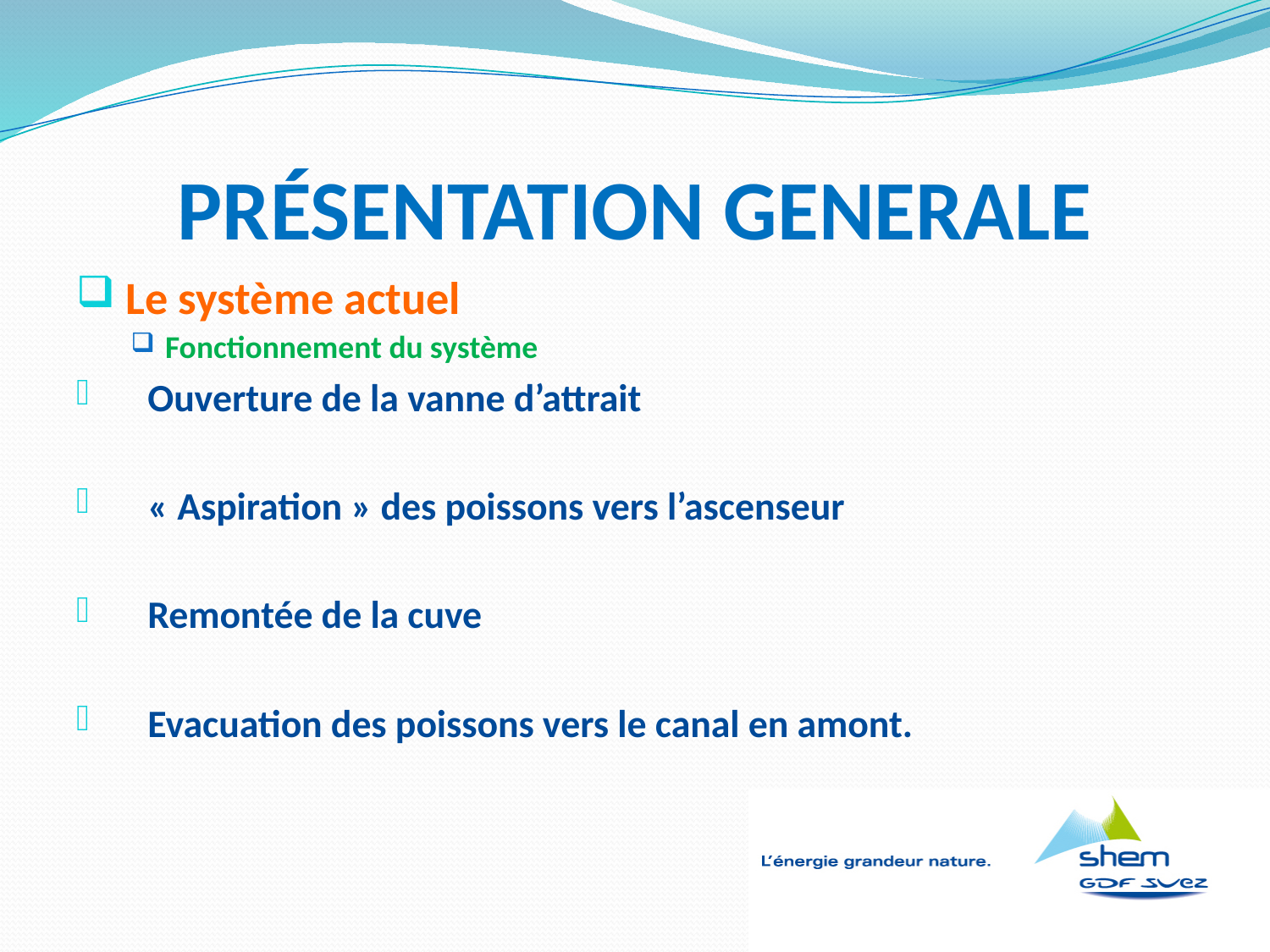

# PRÉSENTATION GENERALE
 Le système actuel
Fonctionnement du système
Ouverture de la vanne d’attrait

« Aspiration » des poissons vers l’ascenseur

Remontée de la cuve

Evacuation des poissons vers le canal en amont.